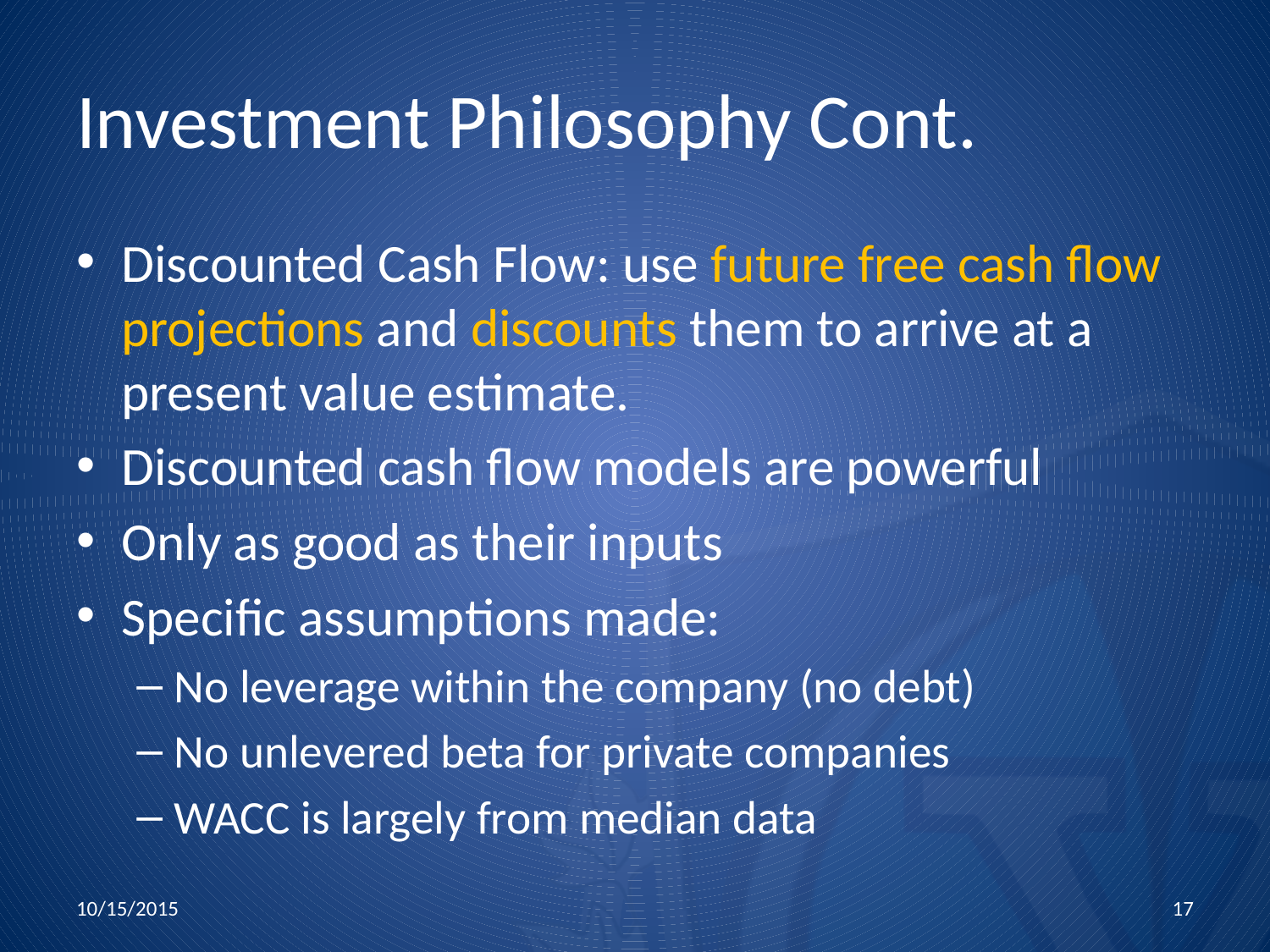

# Investment Philosophy Cont.
Discounted Cash Flow: use future free cash flow projections and discounts them to arrive at a present value estimate.
Discounted cash flow models are powerful
Only as good as their inputs
Specific assumptions made:
No leverage within the company (no debt)
No unlevered beta for private companies
WACC is largely from median data
10/15/2015
17